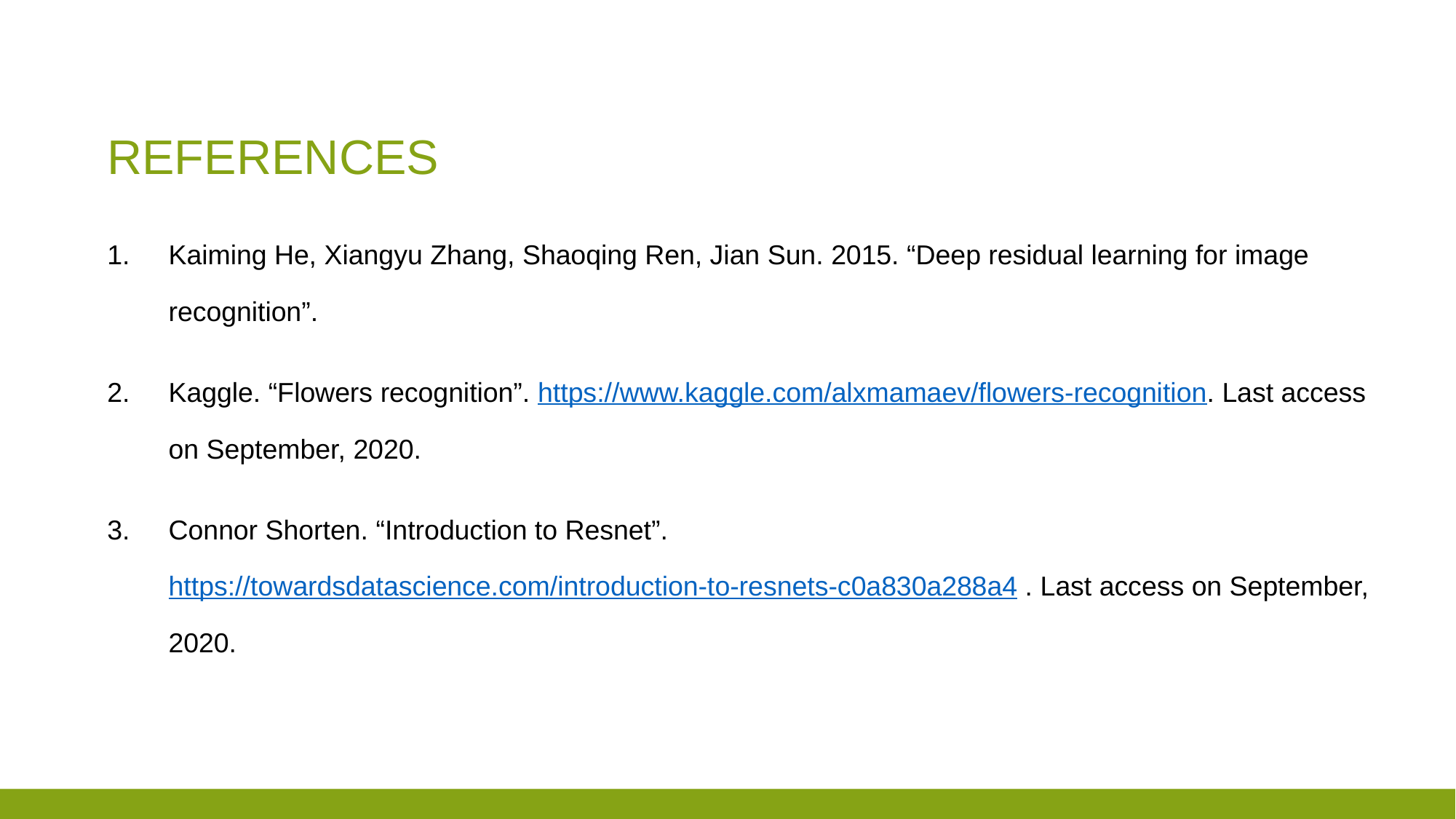

# REferences
Kaiming He, Xiangyu Zhang, Shaoqing Ren, Jian Sun. 2015. “Deep residual learning for image recognition”.
Kaggle. “Flowers recognition”. https://www.kaggle.com/alxmamaev/flowers-recognition. Last access on September, 2020.
Connor Shorten. “Introduction to Resnet”. https://towardsdatascience.com/introduction-to-resnets-c0a830a288a4 . Last access on September, 2020.